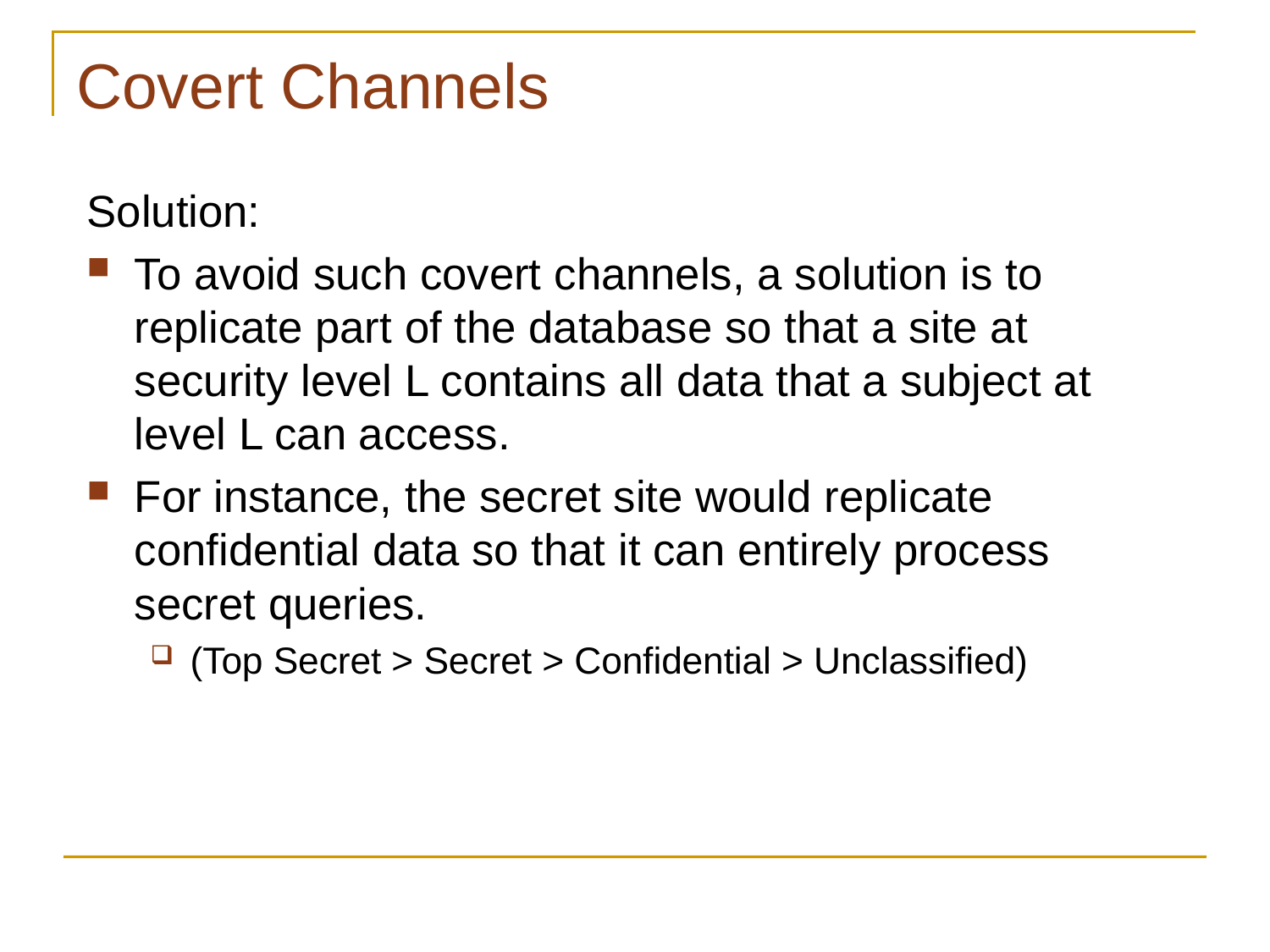

# Covert Channels
Solution:
To avoid such covert channels, a solution is to replicate part of the database so that a site at security level L contains all data that a subject at level L can access.
For instance, the secret site would replicate confidential data so that it can entirely process secret queries.
(Top Secret > Secret > Confidential > Unclassified)